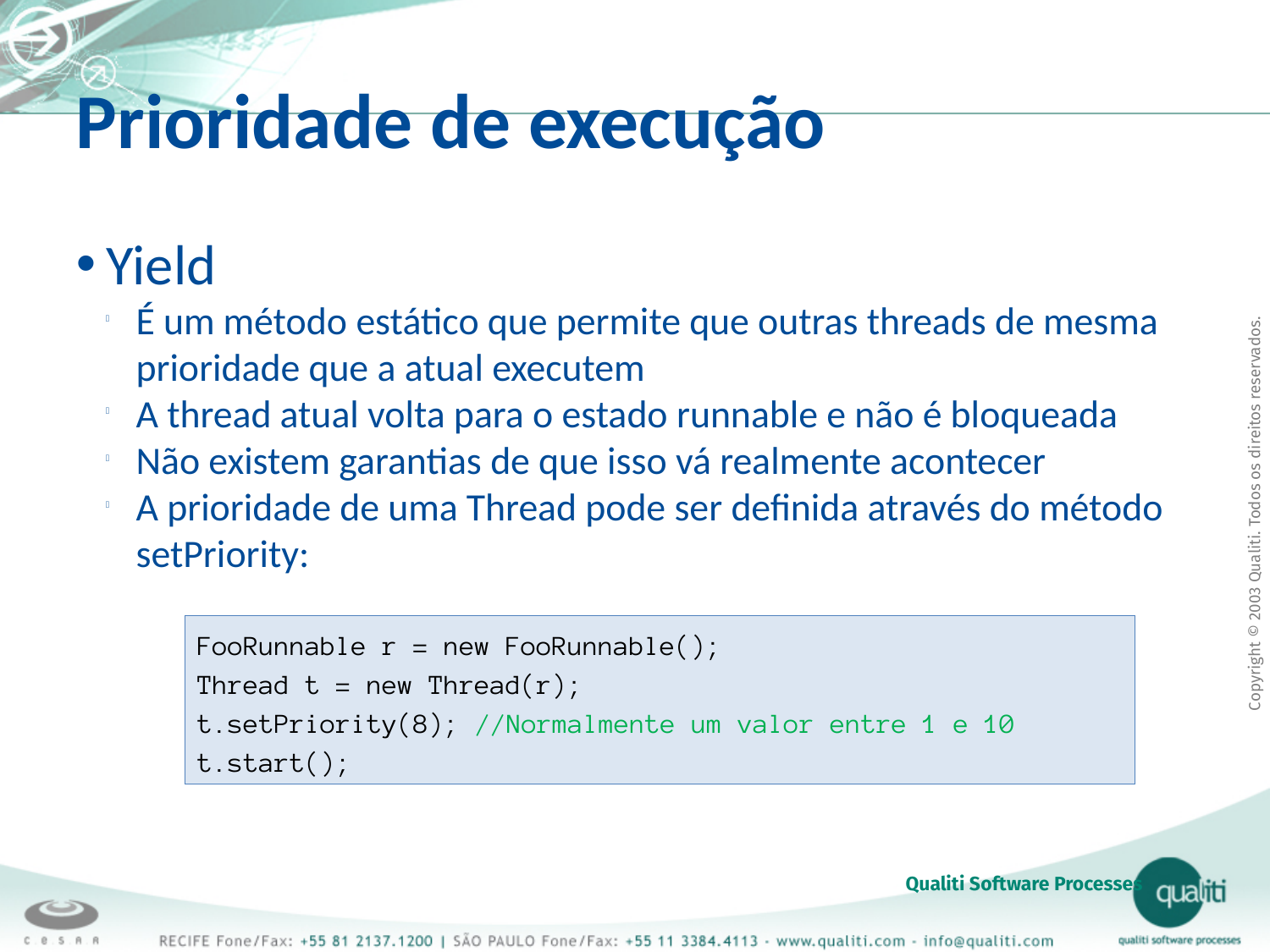

Prioridade de execução
Yield
É um método estático que permite que outras threads de mesma prioridade que a atual executem
A thread atual volta para o estado runnable e não é bloqueada
Não existem garantias de que isso vá realmente acontecer
A prioridade de uma Thread pode ser definida através do método setPriority:

FooRunnable r = new FooRunnable();
Thread t = new Thread(r);
t.setPriority(8); //Normalmente um valor entre 1 e 10
t.start();